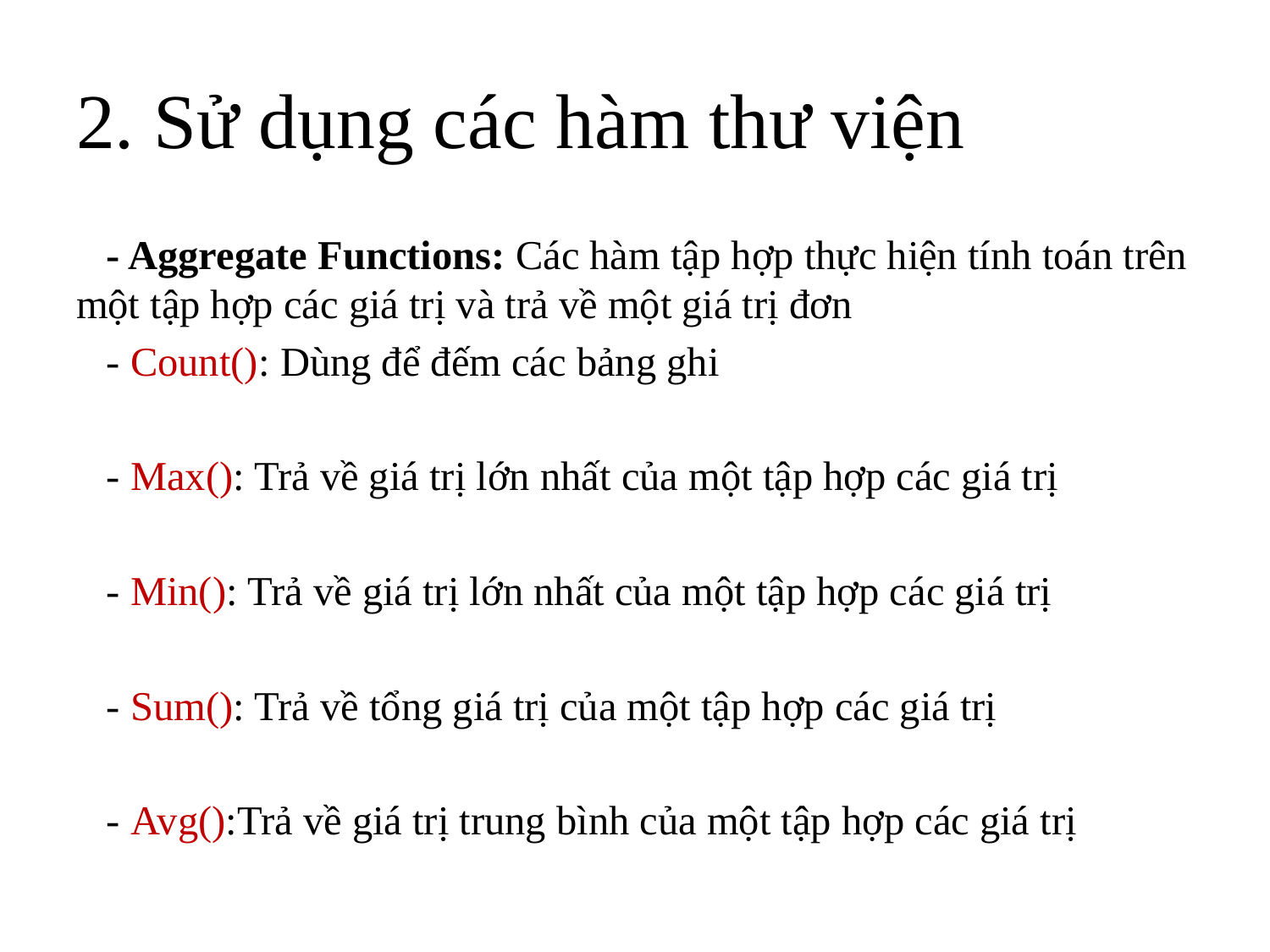

# 2. Sử dụng các hàm thư viện
- Aggregate Functions: Các hàm tập hợp thực hiện tính toán trên một tập hợp các giá trị và trả về một giá trị đơn
- Count(): Dùng để đếm các bảng ghi

- Max(): Trả về giá trị lớn nhất của một tập hợp các giá trị

- Min(): Trả về giá trị lớn nhất của một tập hợp các giá trị

- Sum(): Trả về tổng giá trị của một tập hợp các giá trị

- Avg():Trả về giá trị trung bình của một tập hợp các giá trị